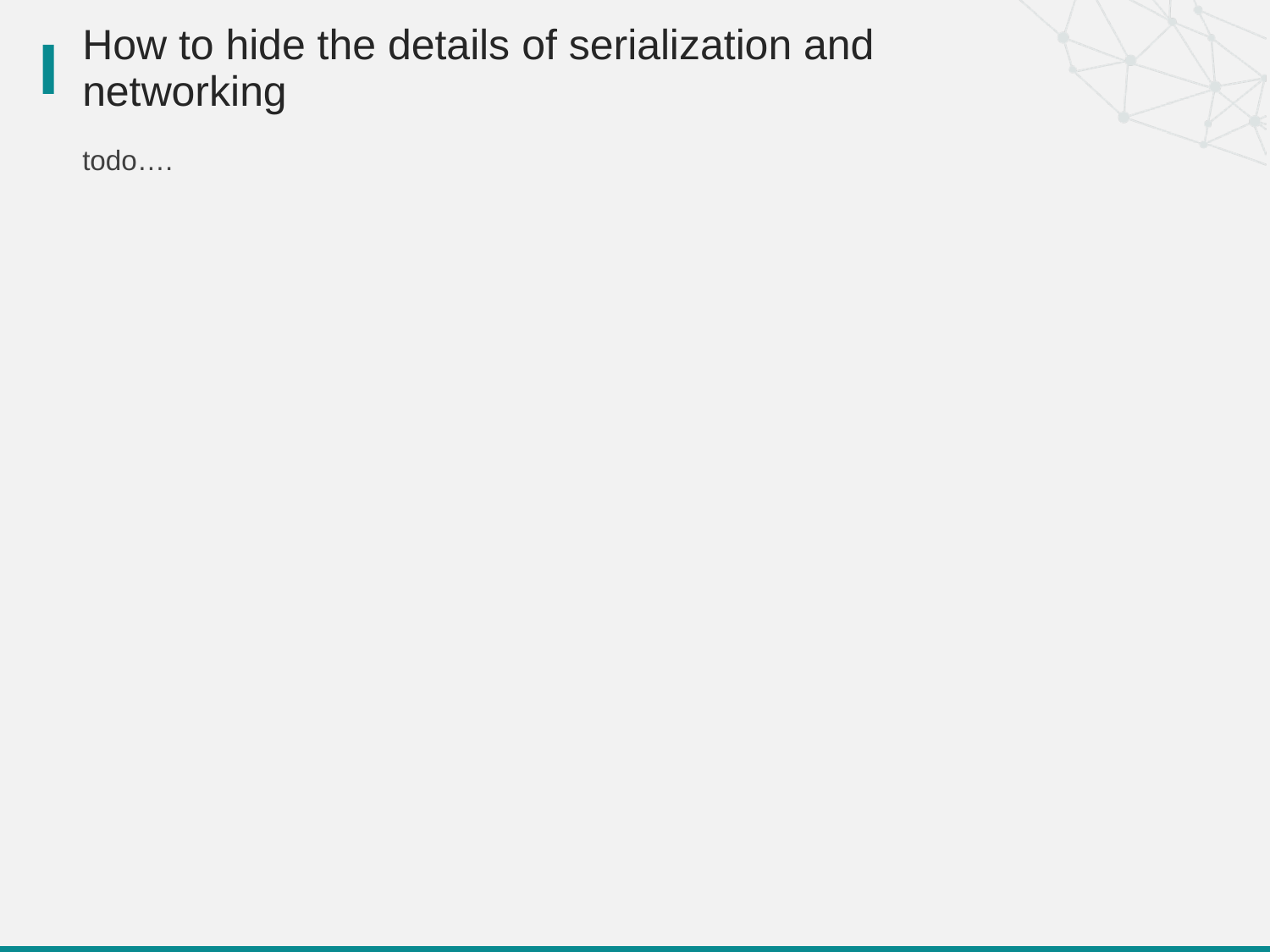

# How to hide the details of serialization and networking
todo….